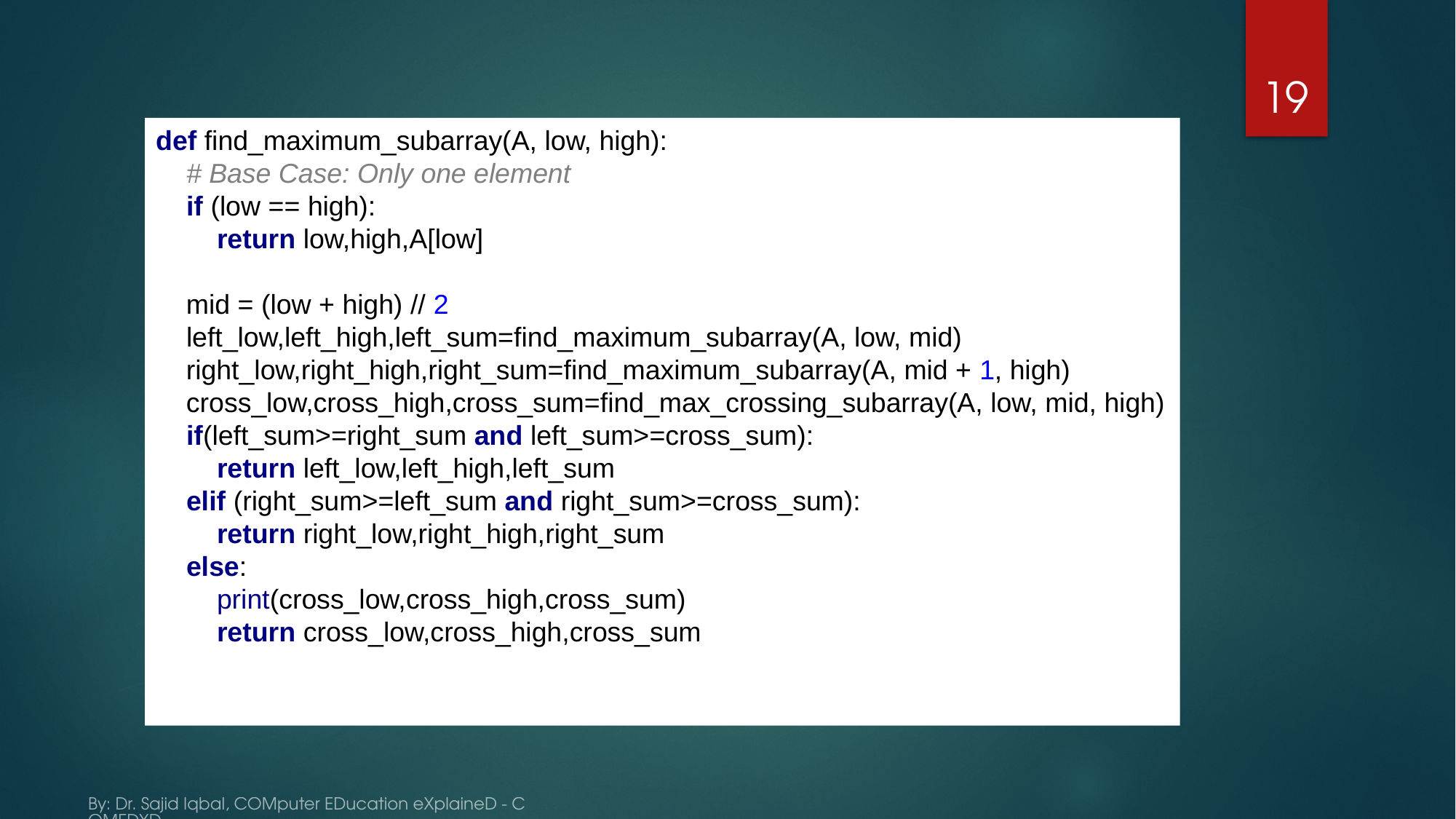

19
def find_maximum_subarray(A, low, high):
    # Base Case: Only one element
    if (low == high):
        return low,high,A[low]
    mid = (low + high) // 2
    left_low,left_high,left_sum=find_maximum_subarray(A, low, mid)
    right_low,right_high,right_sum=find_maximum_subarray(A, mid + 1, high)
    cross_low,cross_high,cross_sum=find_max_crossing_subarray(A, low, mid, high)
    if(left_sum>=right_sum and left_sum>=cross_sum):
        return left_low,left_high,left_sum
    elif (right_sum>=left_sum and right_sum>=cross_sum):
        return right_low,right_high,right_sum
    else:
        print(cross_low,cross_high,cross_sum)
        return cross_low,cross_high,cross_sum
By: Dr. Sajid Iqbal, COMputer EDucation eXplaineD - COMEDXD